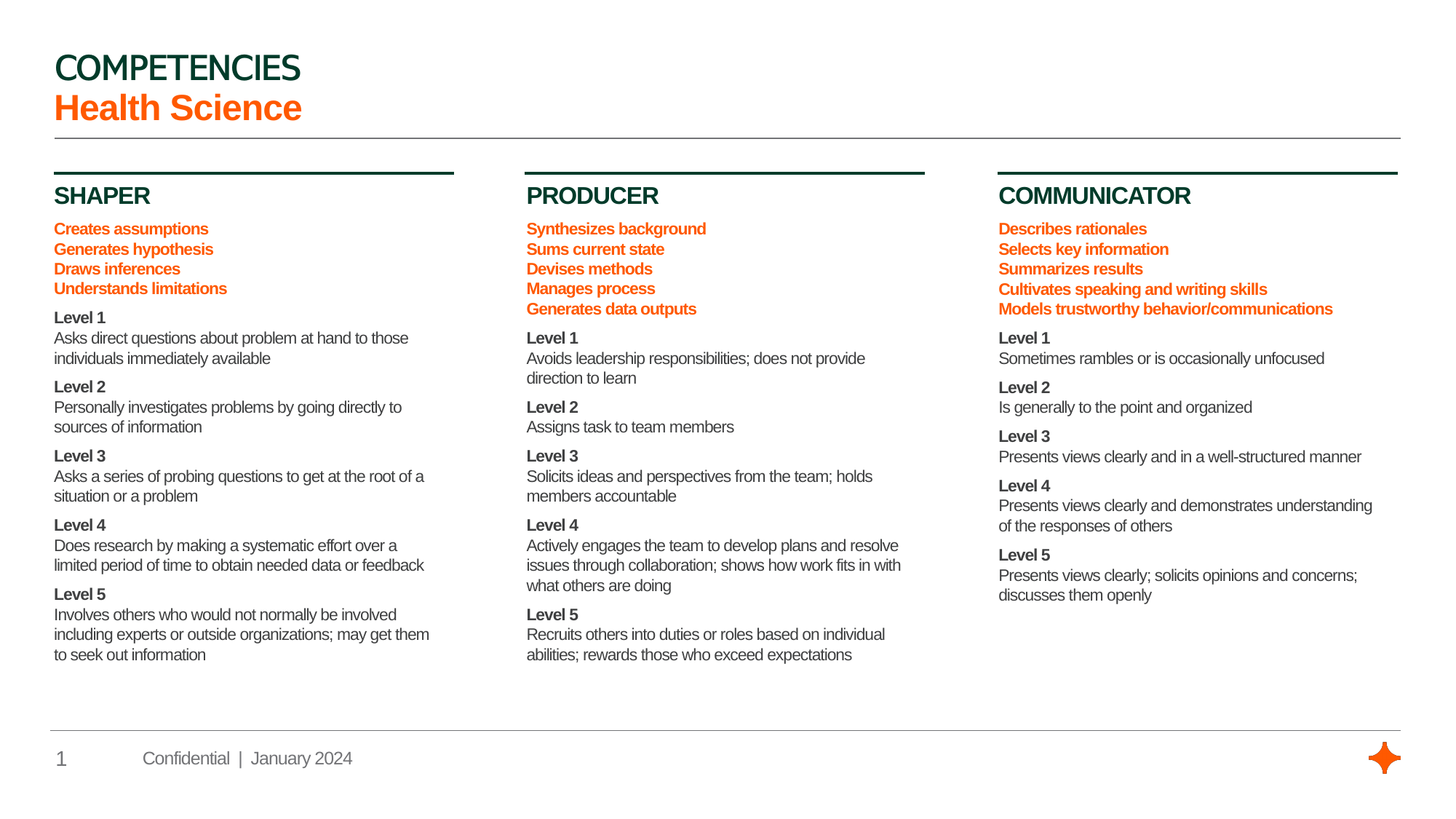

# COMPETENCIES
Health Science
SHAPER
Creates assumptions
Generates hypothesis
Draws inferences
Understands limitations
Level 1
Asks direct questions about problem at hand to those individuals immediately available
Level 2
Personally investigates problems by going directly to sources of information
Level 3
Asks a series of probing questions to get at the root of a situation or a problem
Level 4
Does research by making a systematic effort over a limited period of time to obtain needed data or feedback
Level 5
Involves others who would not normally be involved including experts or outside organizations; may get them to seek out information
PRODUCER
Synthesizes background
Sums current state
Devises methods
Manages process
Generates data outputs
Level 1
Avoids leadership responsibilities; does not provide direction to learn
Level 2
Assigns task to team members
Level 3
Solicits ideas and perspectives from the team; holds members accountable
Level 4
Actively engages the team to develop plans and resolve issues through collaboration; shows how work fits in with what others are doing
Level 5
Recruits others into duties or roles based on individual abilities; rewards those who exceed expectations

COMMUNICATOR
Describes rationales
Selects key information
Summarizes results
Cultivates speaking and writing skills
Models trustworthy behavior/communications
Level 1
Sometimes rambles or is occasionally unfocused
Level 2
Is generally to the point and organized
Level 3
Presents views clearly and in a well-structured manner
Level 4
Presents views clearly and demonstrates understanding of the responses of others
Level 5
Presents views clearly; solicits opinions and concerns; discusses them openly
1
Confidential  |  January 2024